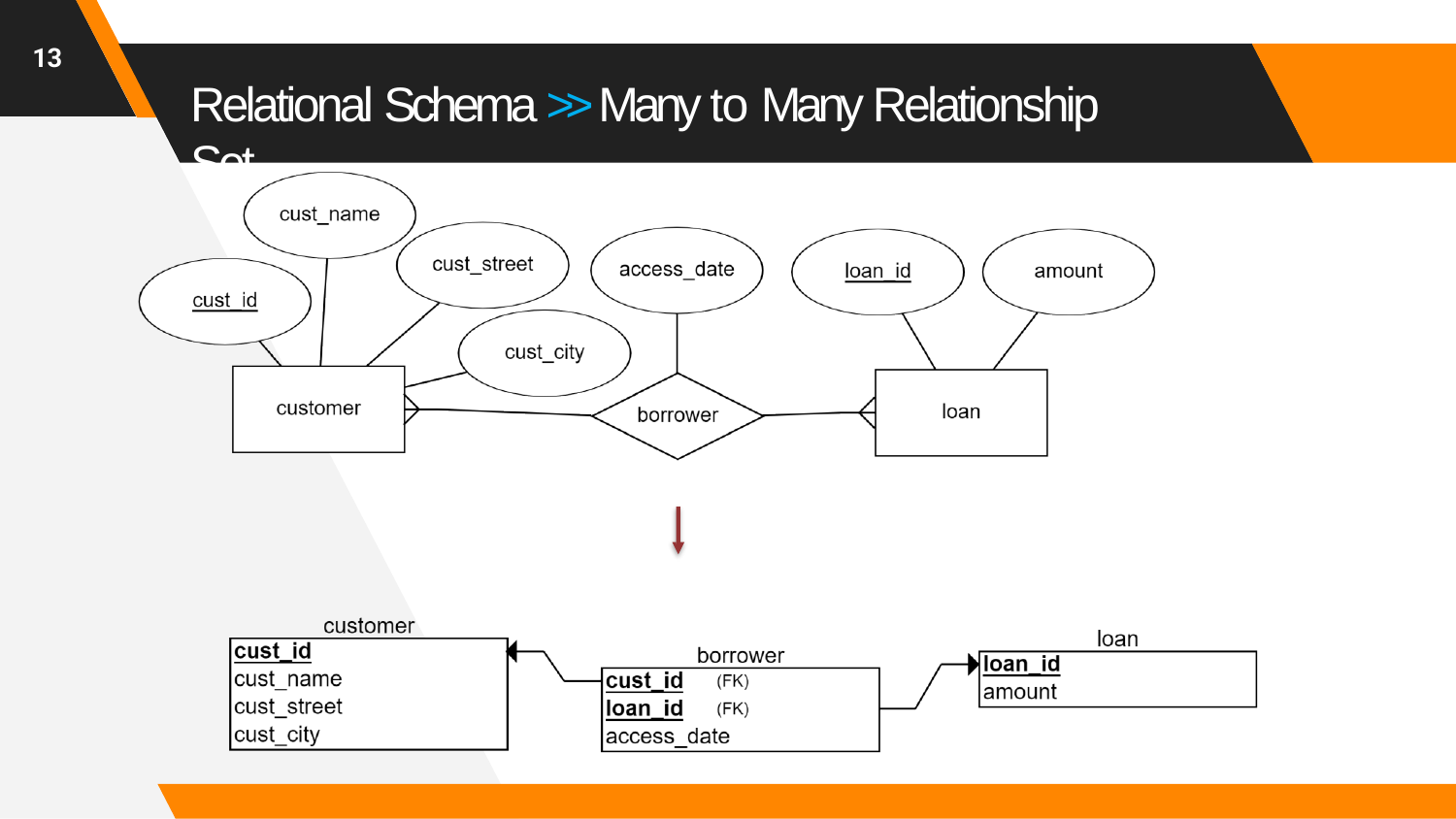

13
# Relational Schema >> Many to Many Relationship Set